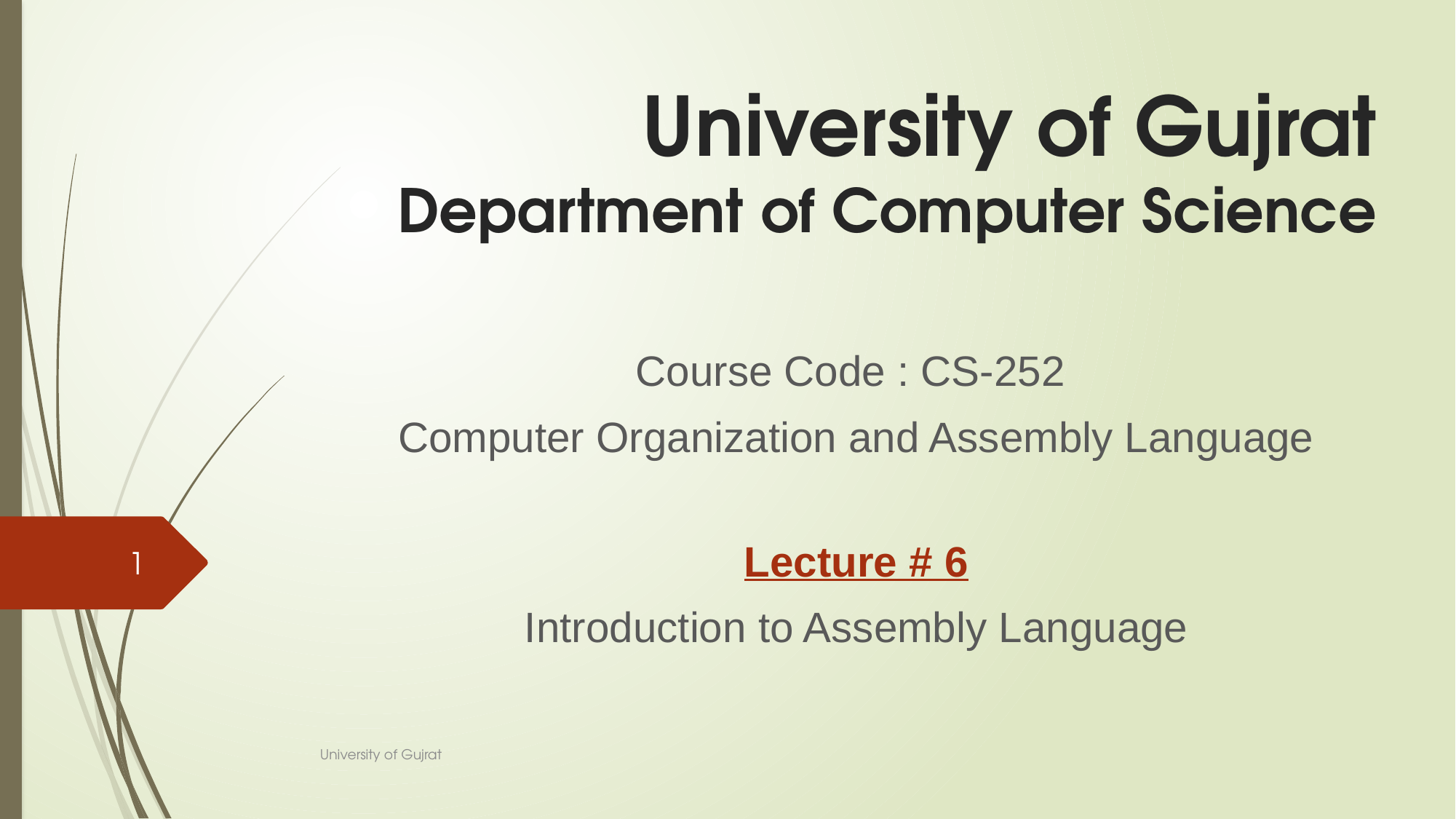

# University of Gujrat Department of Computer Science
Course Code : CS-252
Computer Organization and Assembly Language
Lecture # 6
Introduction to Assembly Language
1
University of Gujrat